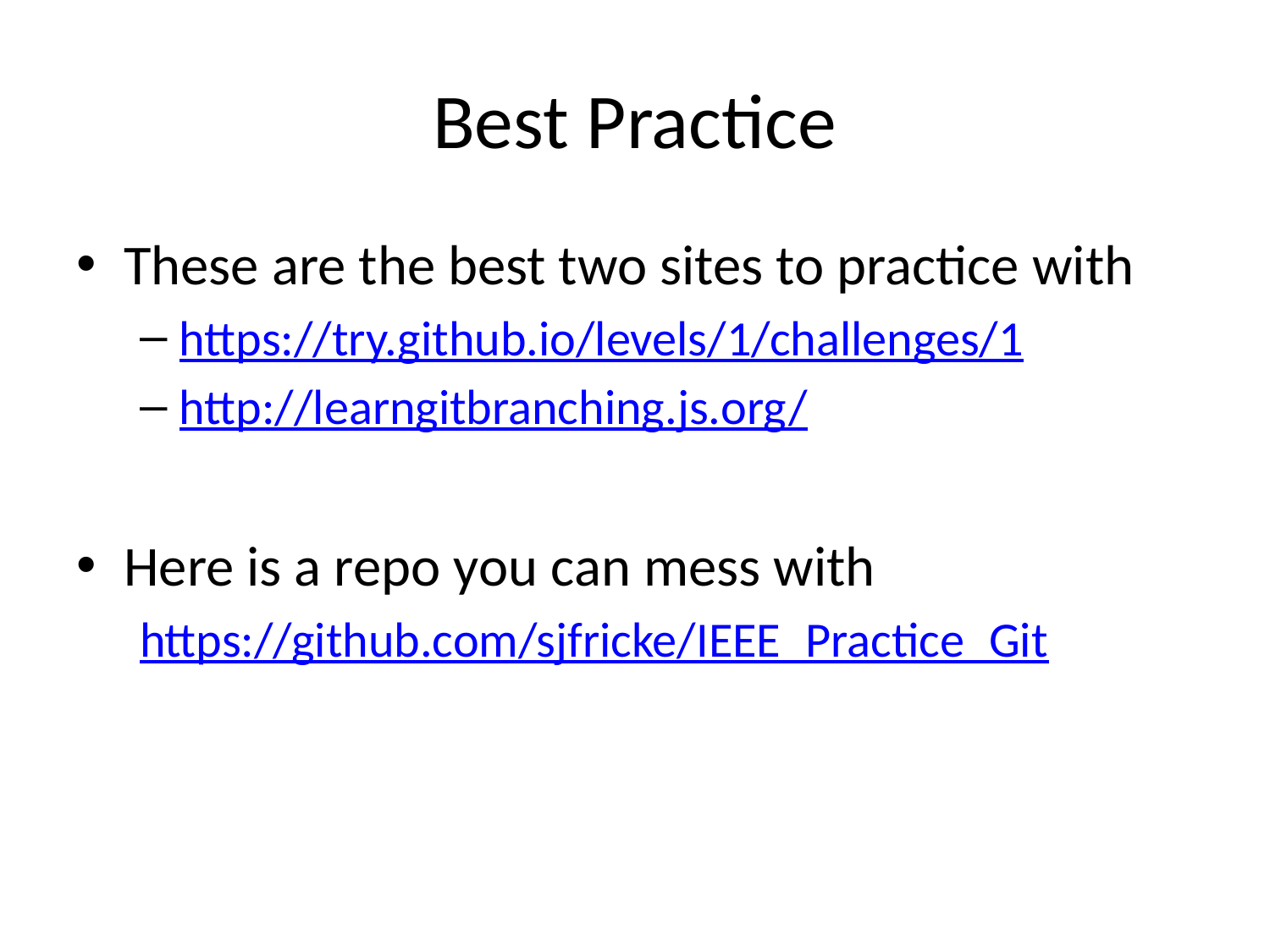

# Best Practice
These are the best two sites to practice with
https://try.github.io/levels/1/challenges/1
http://learngitbranching.js.org/

Here is a repo you can mess with
https://github.com/sjfricke/IEEE_Practice_Git